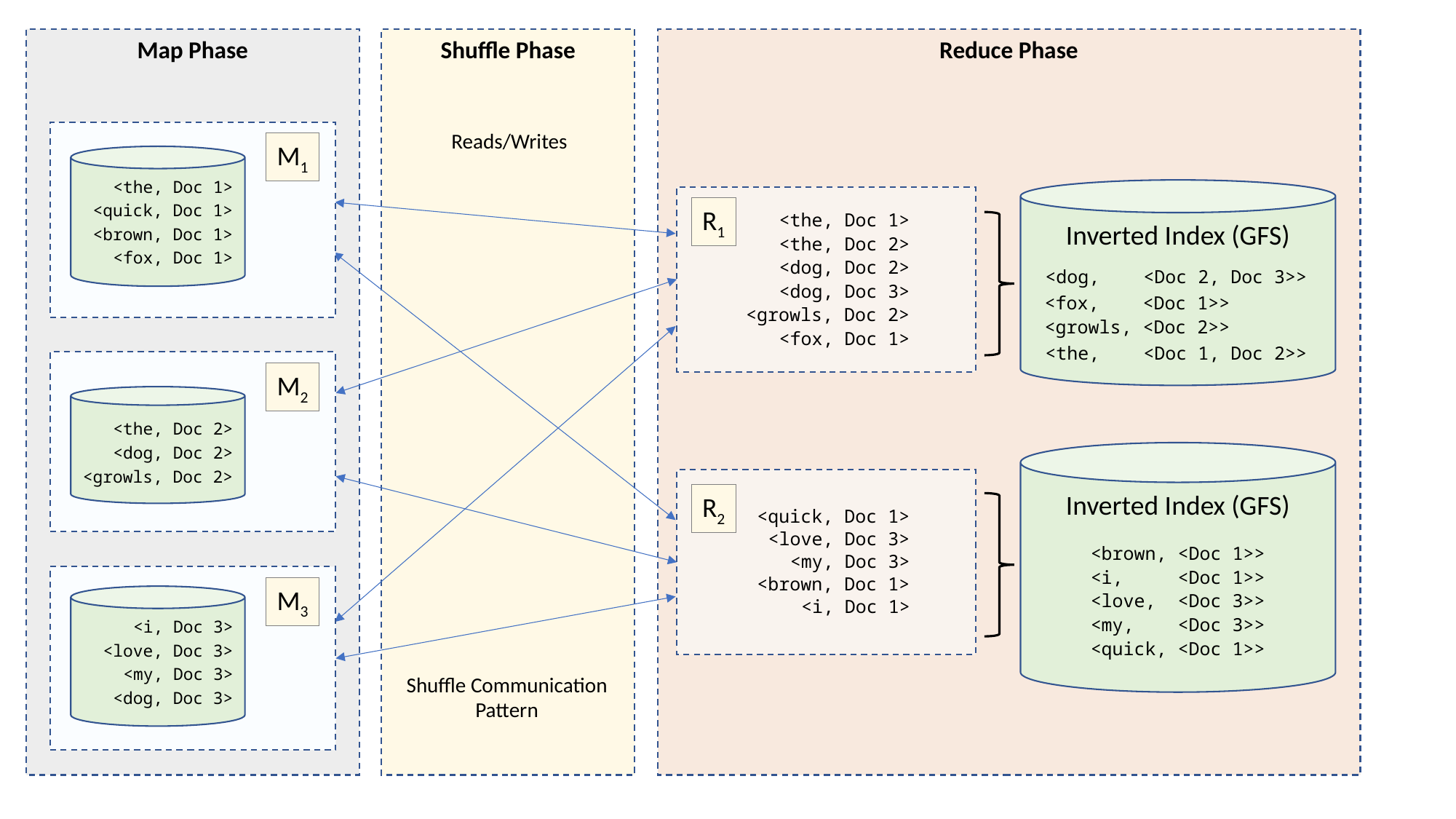

Map Phase
Shuffle Phase
Reduce Phase

Reads/Writes
M1

<the, Doc 1>
<quick, Doc 1>
<brown, Doc 1>
<fox, Doc 1>
Inverted Index (GFS)

R1
<the, Doc 1>
<the, Doc 2>
<dog, Doc 2>
<dog, Doc 3>
<growls, Doc 2>
<fox, Doc 1>

<dog,    <Doc 2, Doc 3>>
<fox,    <Doc 1>>
<growls, <Doc 2>>
<the,    <Doc 1, Doc 2>>

M2

<the, Doc 2>
<dog, Doc 2>
<growls, Doc 2>
Inverted Index (GFS)

R2

<quick, Doc 1>
<love, Doc 3>
<my, Doc 3>
<brown, Doc 1>
<i, Doc 1>
<brown, <Doc 1>>
<i,     <Doc 1>>
<love,  <Doc 3>>
<my,    <Doc 3>>
<quick, <Doc 1>>

M3

<i, Doc 3>
<love, Doc 3>
<my, Doc 3>
<dog, Doc 3>
Shuffle Communication Pattern